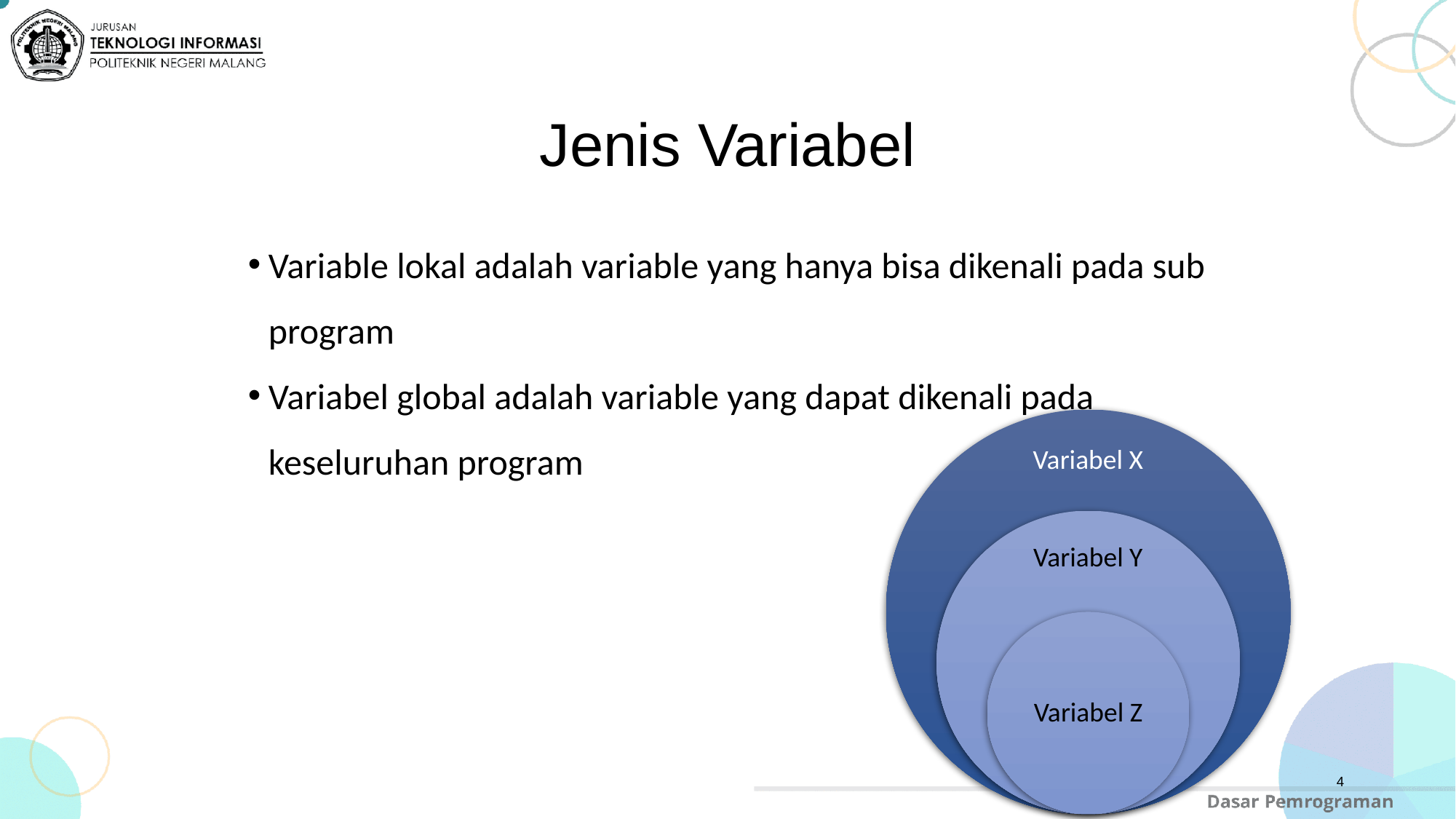

Jenis Variabel
Variable lokal adalah variable yang hanya bisa dikenali pada sub program
Variabel global adalah variable yang dapat dikenali pada keseluruhan program

Variabel X

Variabel Y

Variabel Z
4